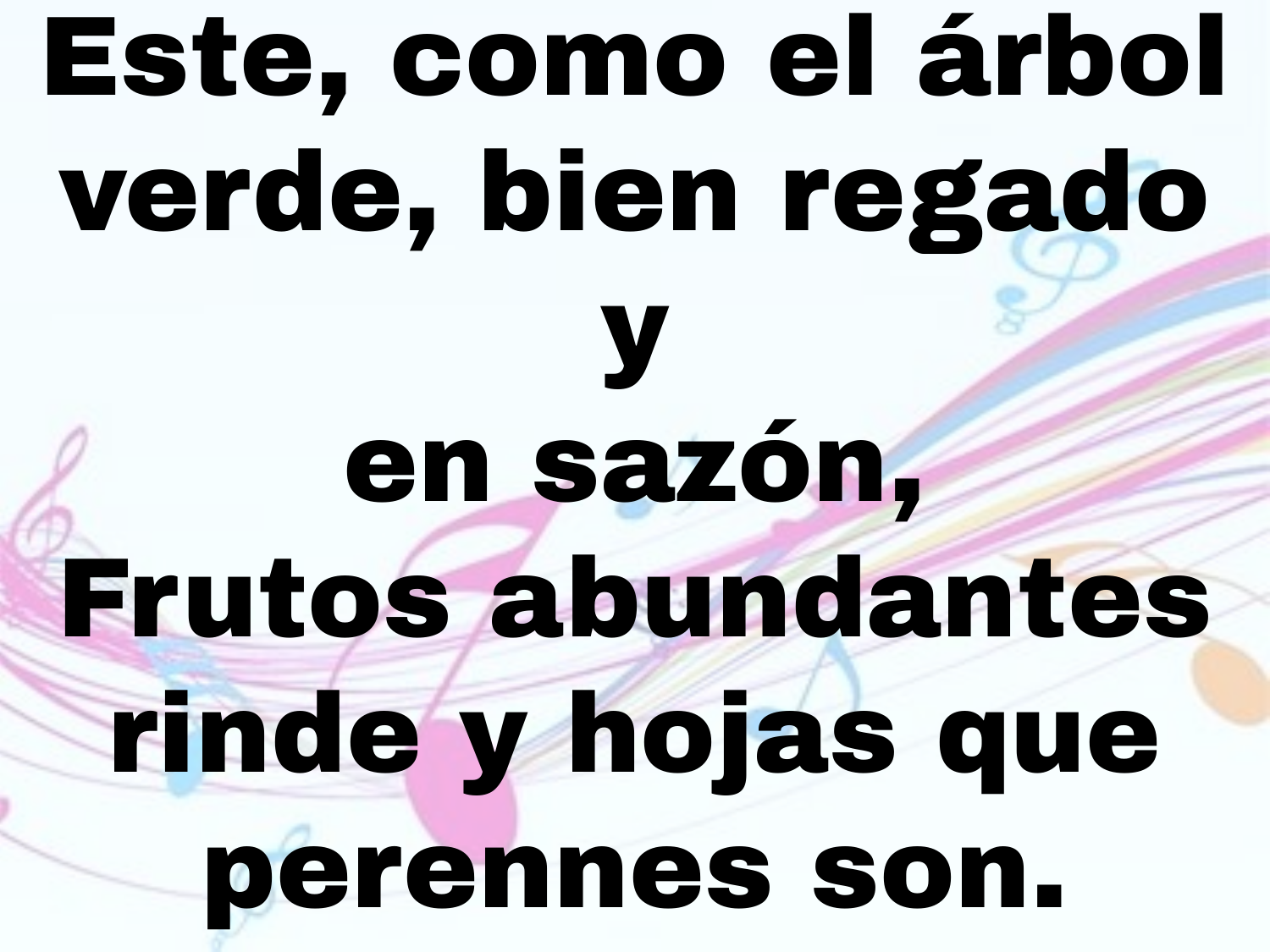

Este, como el árbol verde, bien regado y
en sazón,
Frutos abundantes rinde y hojas que
perennes son.